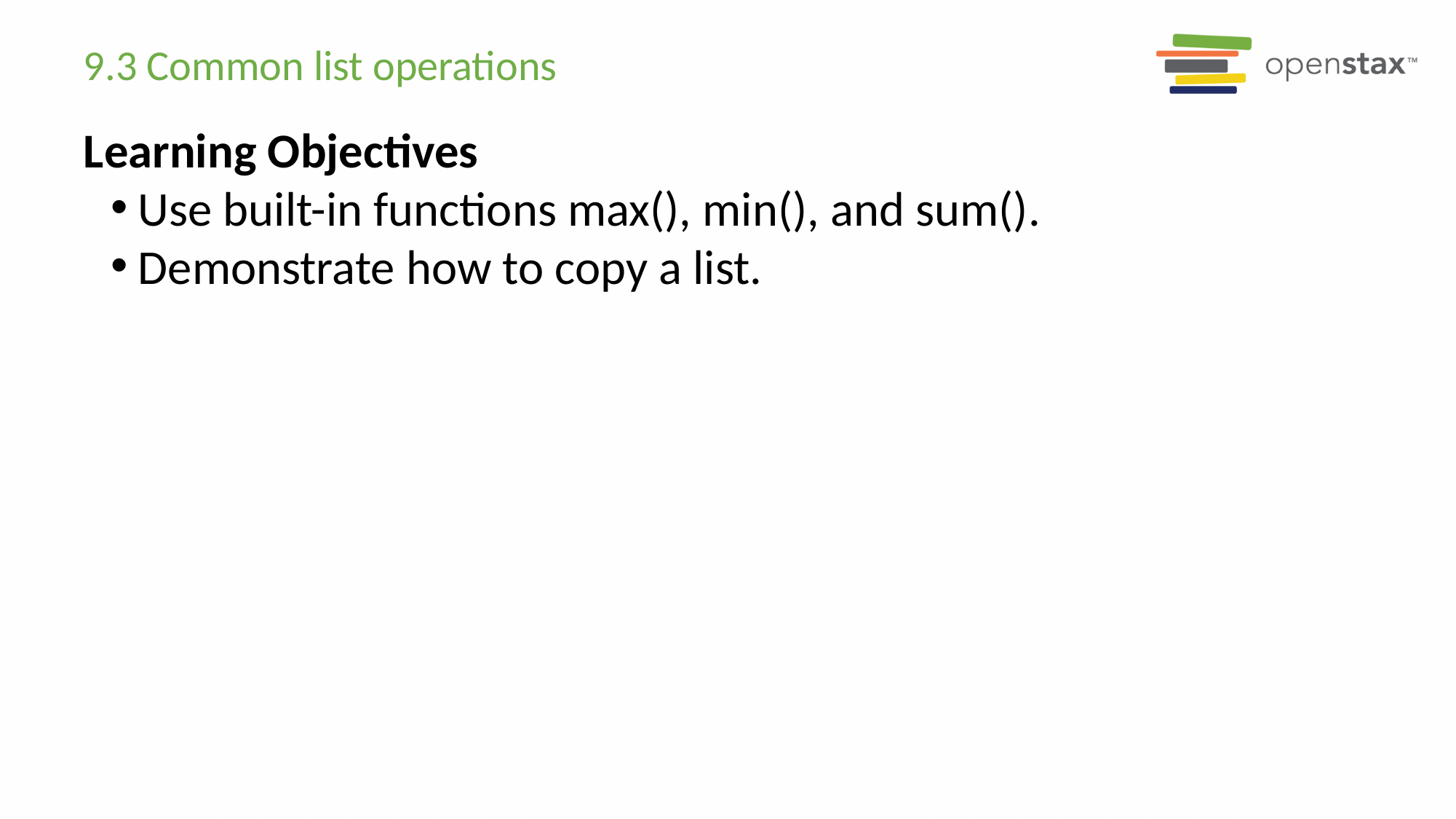

# 9.3 Common list operations
Learning Objectives
Use built-in functions max(), min(), and sum().
Demonstrate how to copy a list.